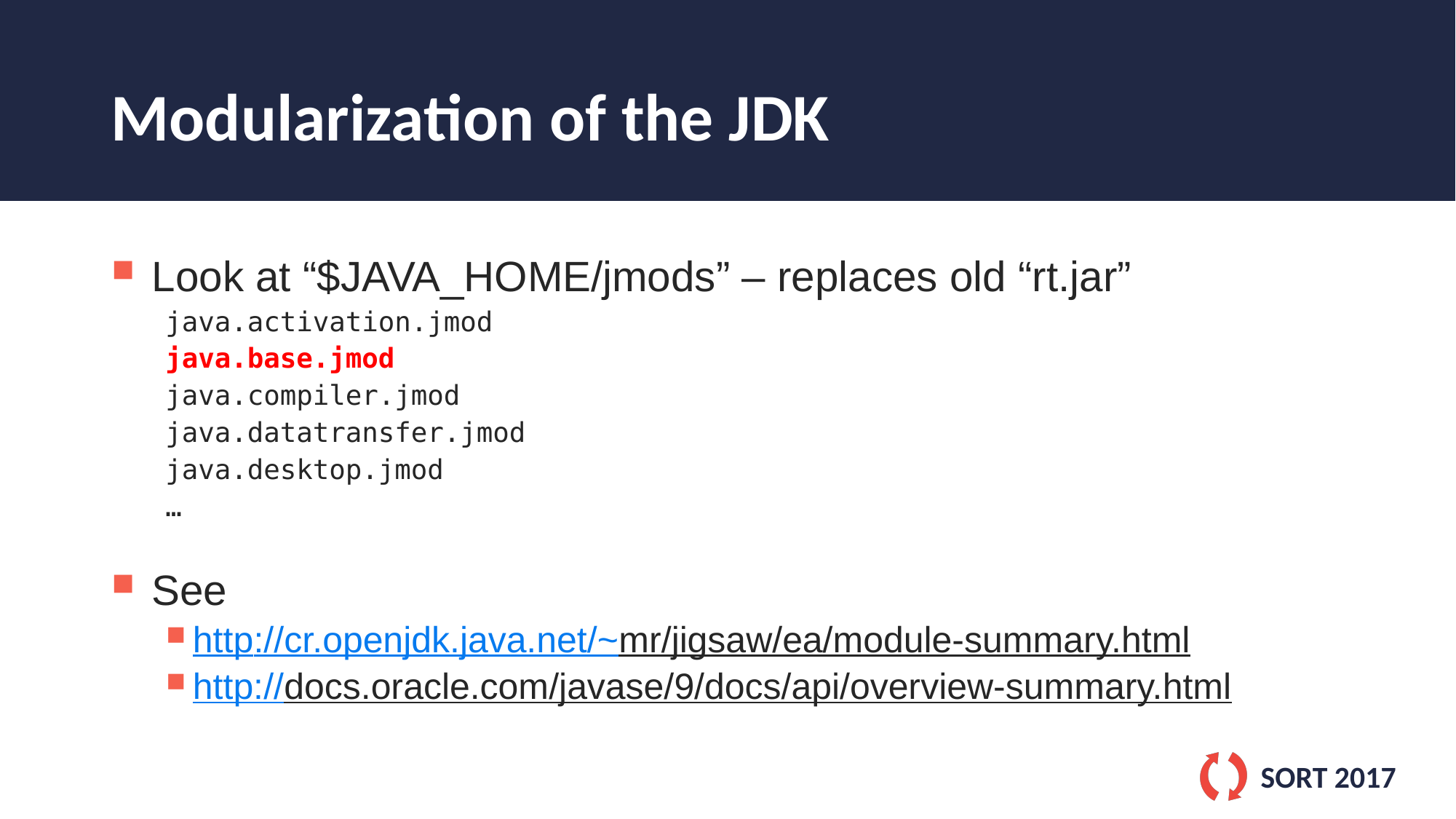

# Modularization of the JDK
Look at “$JAVA_HOME/jmods” – replaces old “rt.jar”
java.activation.jmod
java.base.jmod
java.compiler.jmod
java.datatransfer.jmod
java.desktop.jmod
…
See
http://cr.openjdk.java.net/~mr/jigsaw/ea/module-summary.html
http://docs.oracle.com/javase/9/docs/api/overview-summary.html